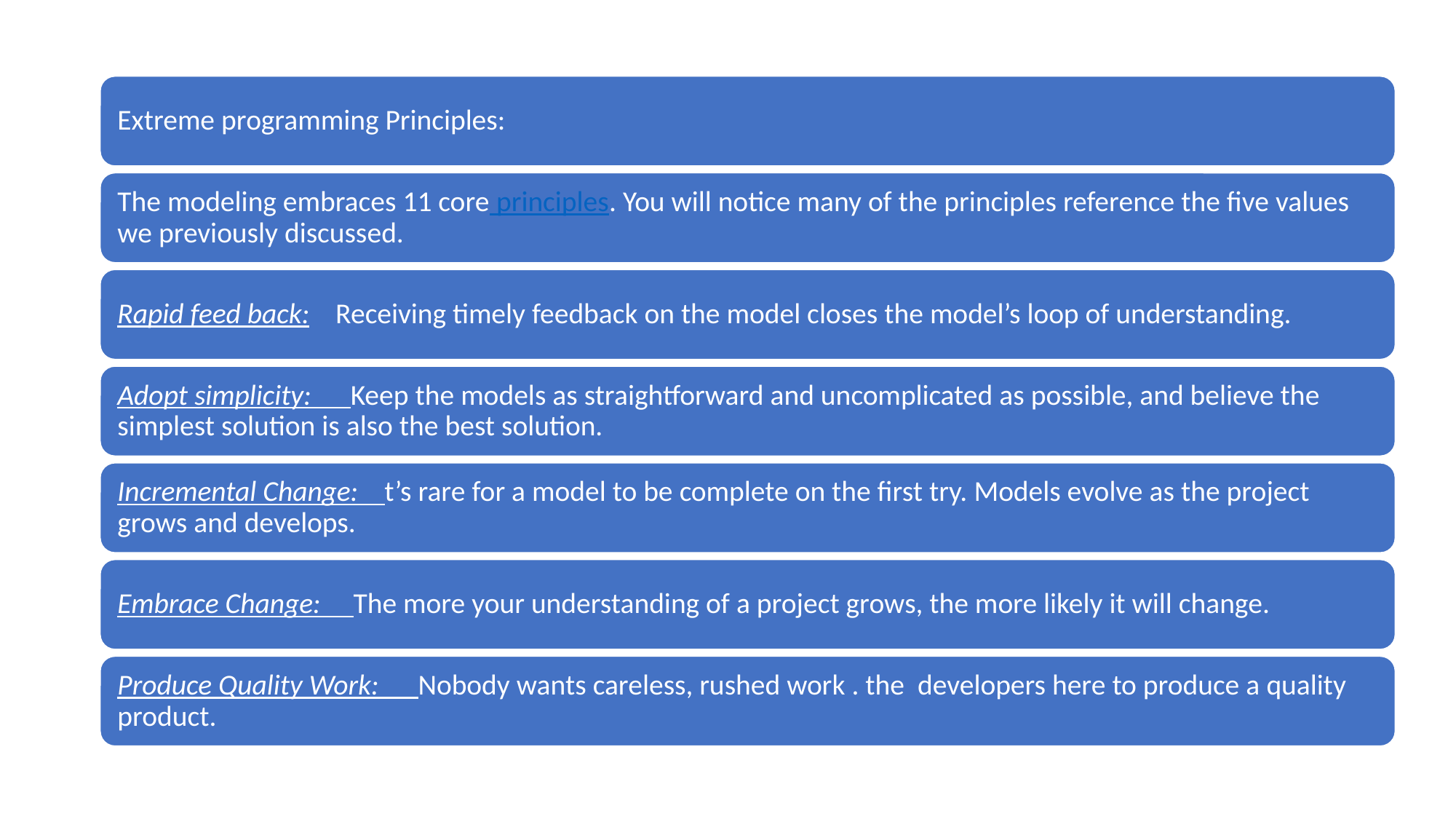

Extreme programming Principles:
The modeling embraces 11 core principles. You will notice many of the principles reference the five values we previously discussed.
Rapid feed back:    Receiving timely feedback on the model closes the model’s loop of understanding.
Adopt simplicity:      Keep the models as straightforward and uncomplicated as possible, and believe the simplest solution is also the best solution.
Incremental Change:    t’s rare for a model to be complete on the first try. Models evolve as the project grows and develops.
Embrace Change:     The more your understanding of a project grows, the more likely it will change.
Produce Quality Work:      Nobody wants careless, rushed work . the  developers here to produce a quality product.